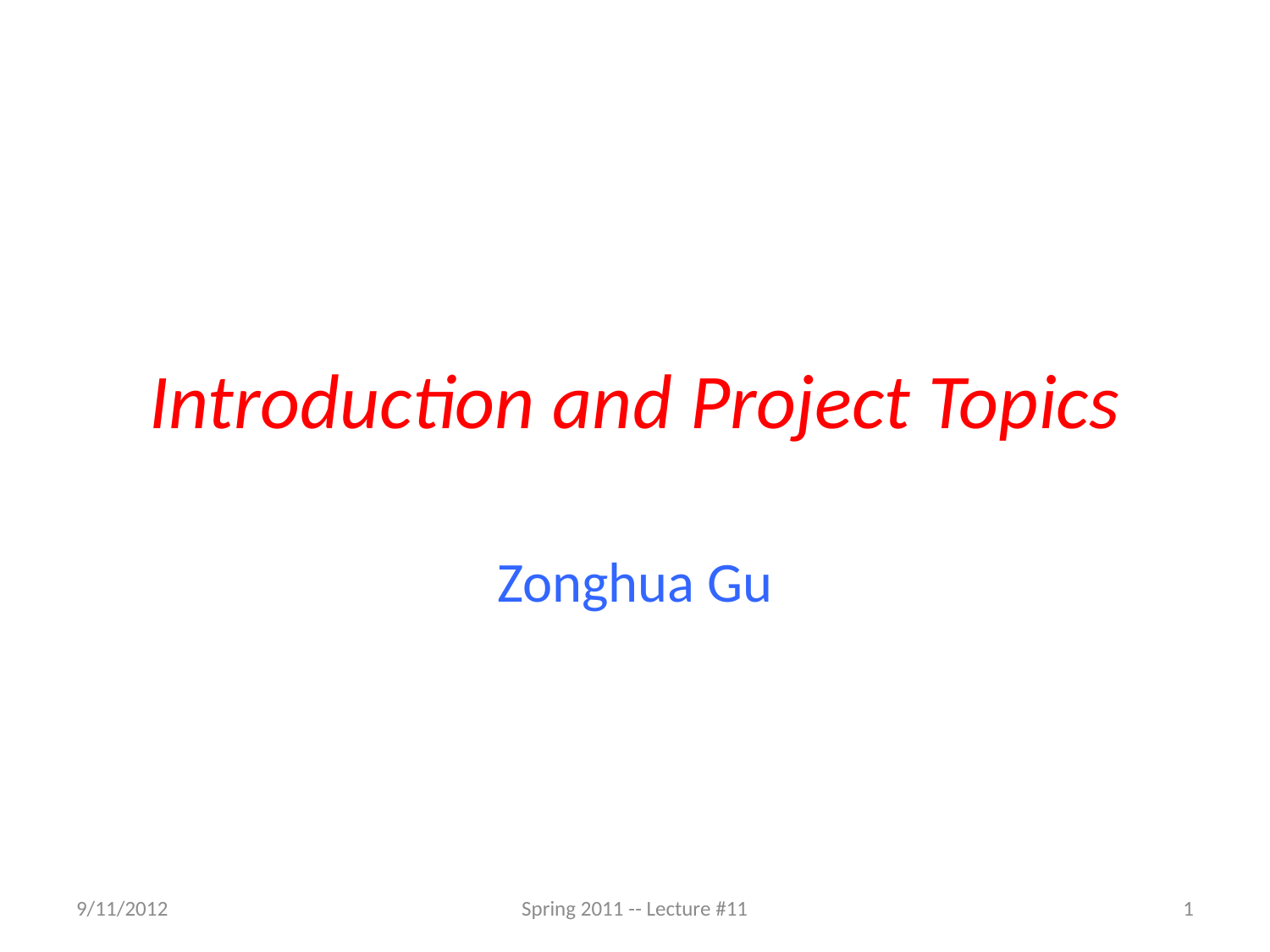

# Introduction and Project Topics
Zonghua Gu
9/11/2012
Spring 2011 -- Lecture #11
1